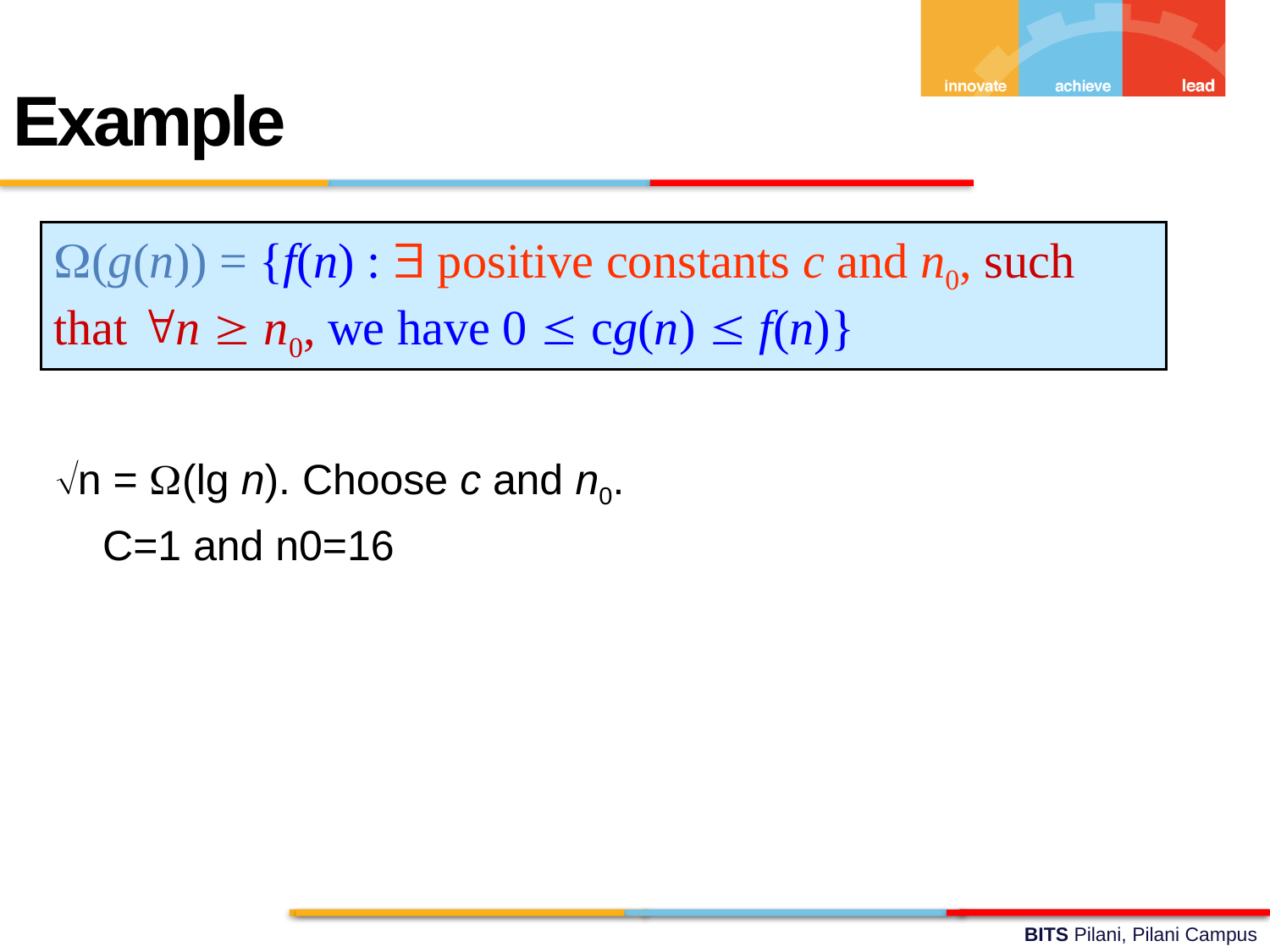

Example
Ω(g(n)) = {f(n) : ∃ positive constants c and n0, such that ∀n ≥ n0, we have 0 ≤ cg(n) ≤ f(n)}

√n = Ω(lg n). Choose c and n0.
	C=1 and n0=16